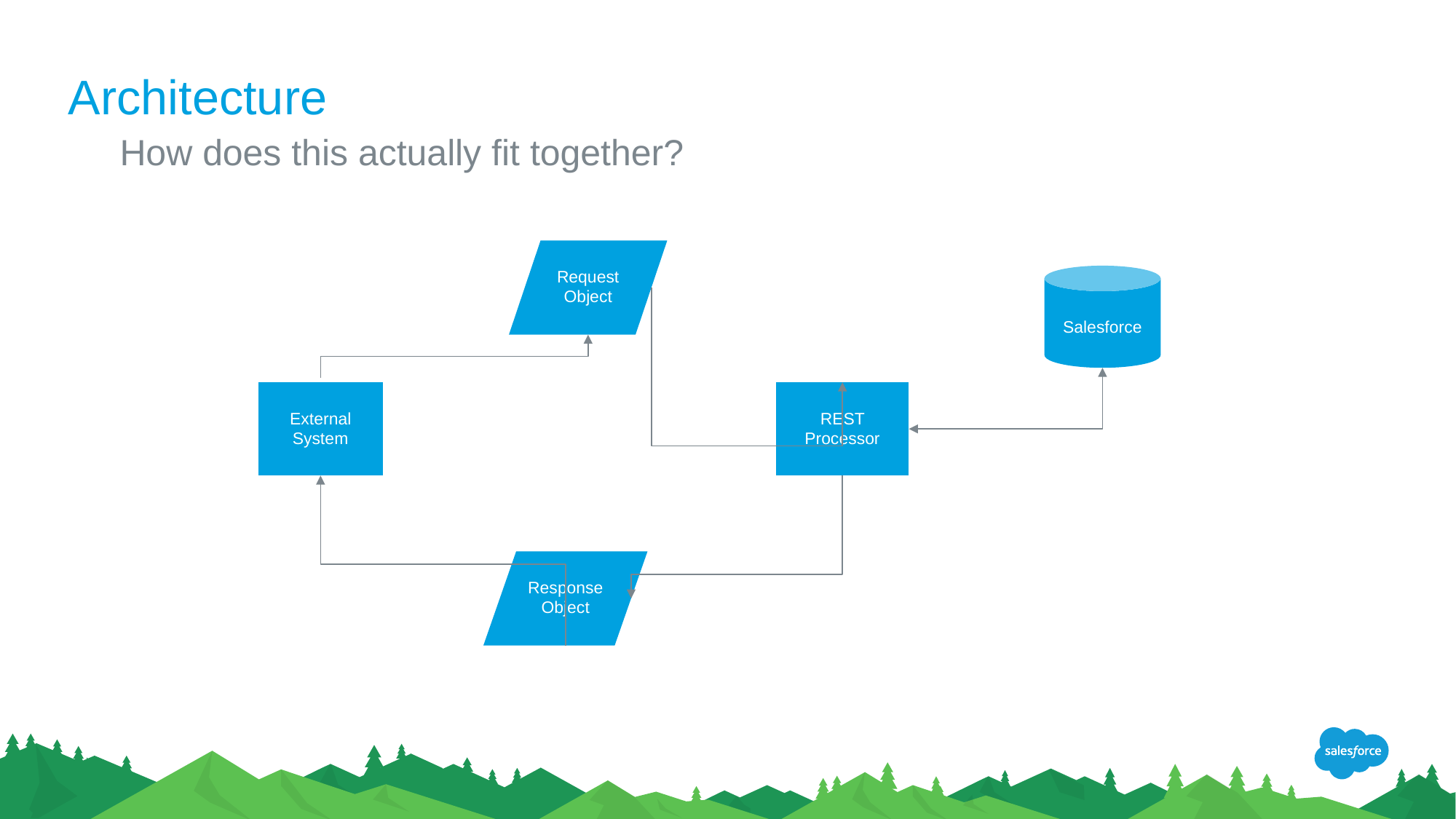

# Architecture
How does this actually fit together?

Request Object

Salesforce

External System

REST Processor

Response Object